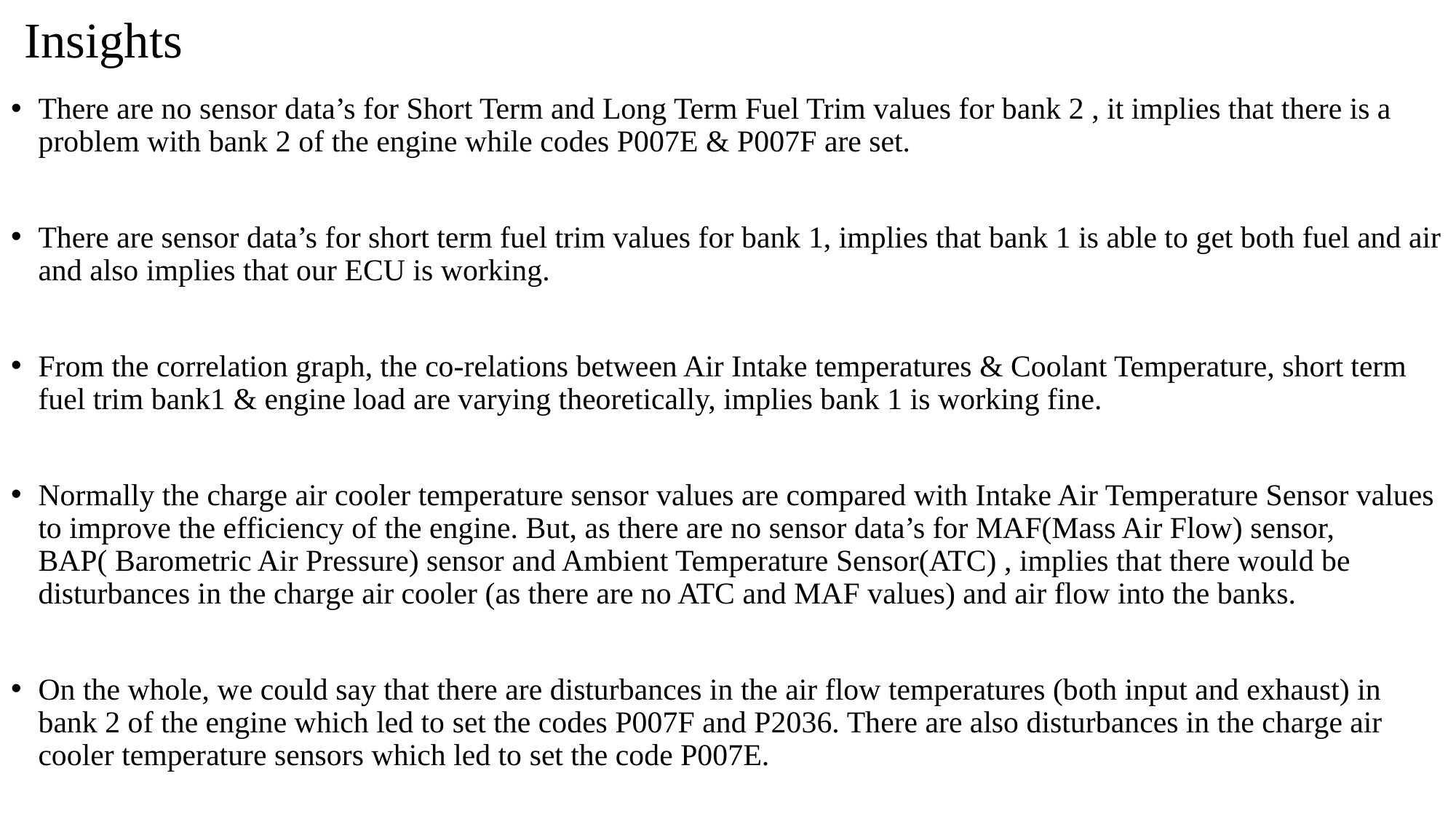

# Insights
There are no sensor data’s for Short Term and Long Term Fuel Trim values for bank 2 , it implies that there is a problem with bank 2 of the engine while codes P007E & P007F are set.

There are sensor data’s for short term fuel trim values for bank 1, implies that bank 1 is able to get both fuel and air and also implies that our ECU is working.

From the correlation graph, the co-relations between Air Intake temperatures & Coolant Temperature, short term fuel trim bank1 & engine load are varying theoretically, implies bank 1 is working fine.

Normally the charge air cooler temperature sensor values are compared with Intake Air Temperature Sensor values to improve the efficiency of the engine. But, as there are no sensor data’s for MAF(Mass Air Flow) sensor, BAP( Barometric Air Pressure) sensor and Ambient Temperature Sensor(ATC) , implies that there would be disturbances in the charge air cooler (as there are no ATC and MAF values) and air flow into the banks.

On the whole, we could say that there are disturbances in the air flow temperatures (both input and exhaust) in bank 2 of the engine which led to set the codes P007F and P2036. There are also disturbances in the charge air cooler temperature sensors which led to set the code P007E.